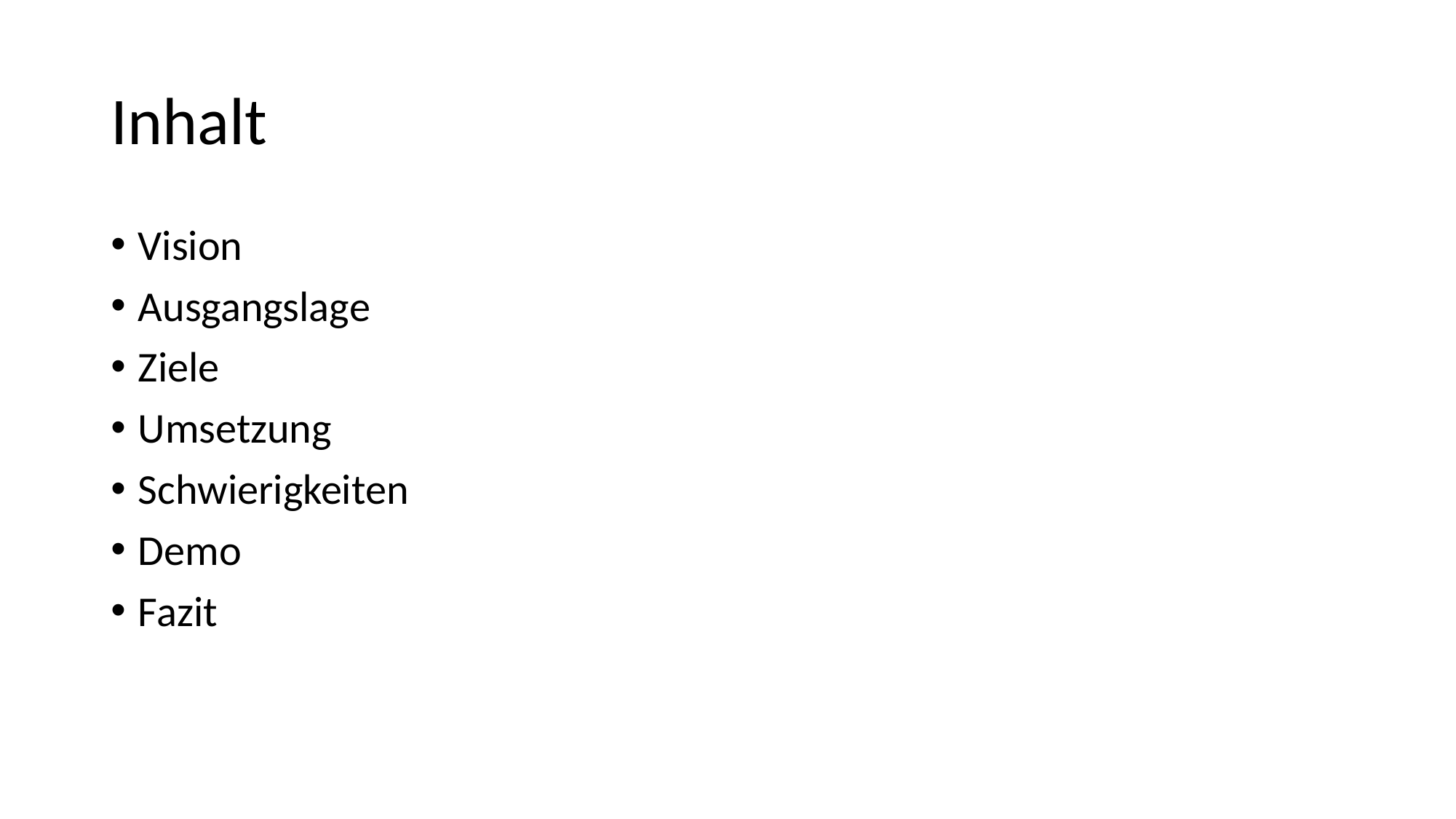

# Inhalt
Vision
Ausgangslage
Ziele
Umsetzung
Schwierigkeiten
Demo
Fazit